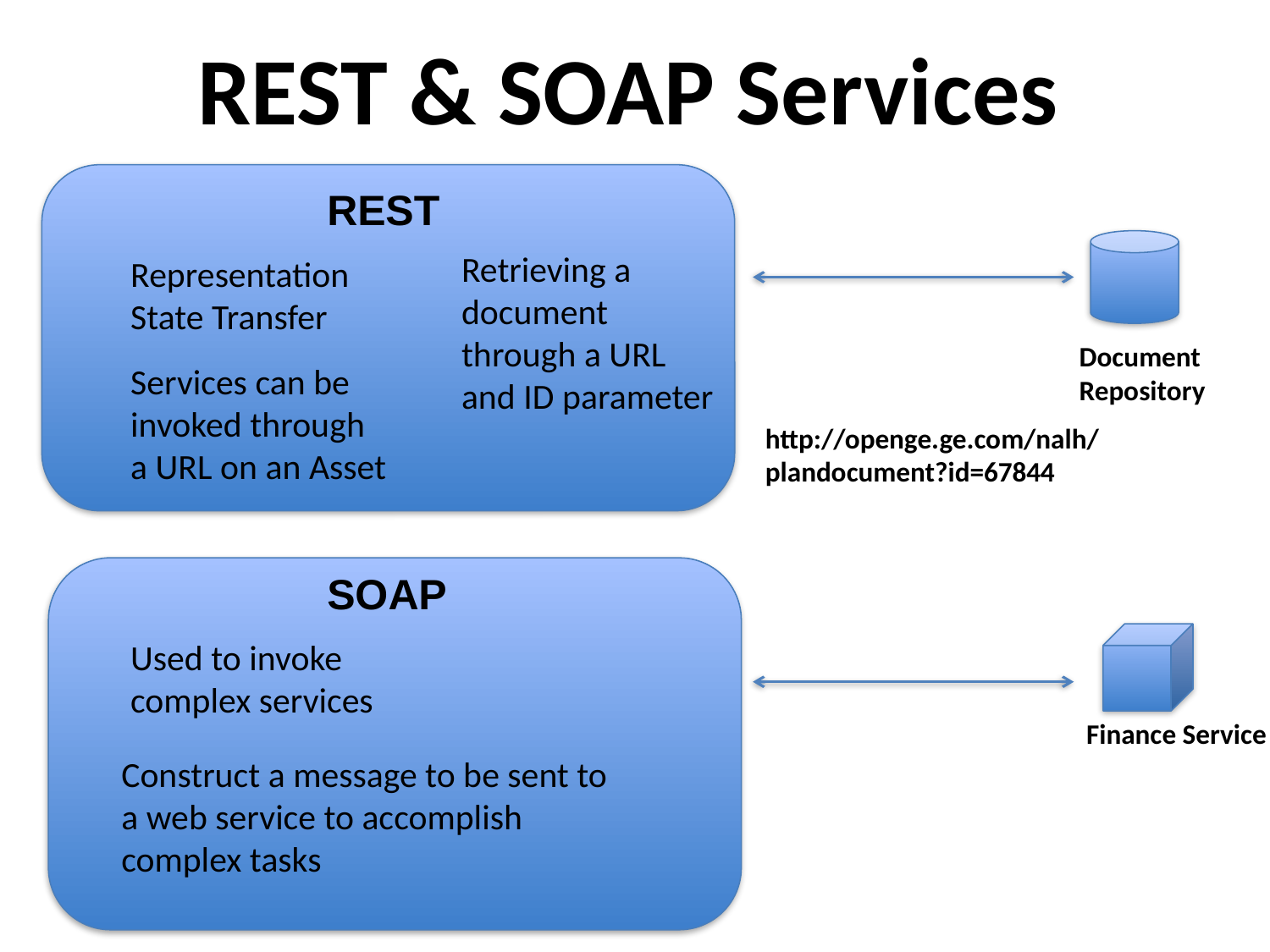

REST & SOAP Services

REST

Retrieving a document through a URL and ID parameter
Representation State Transfer

Document Repository
Services can be invoked through a URL on an Asset

http://openge.ge.com/nalh/plandocument?id=67844

SOAP

Used to invoke complex services
Finance Service
Construct a message to be sent to a web service to accomplish complex tasks